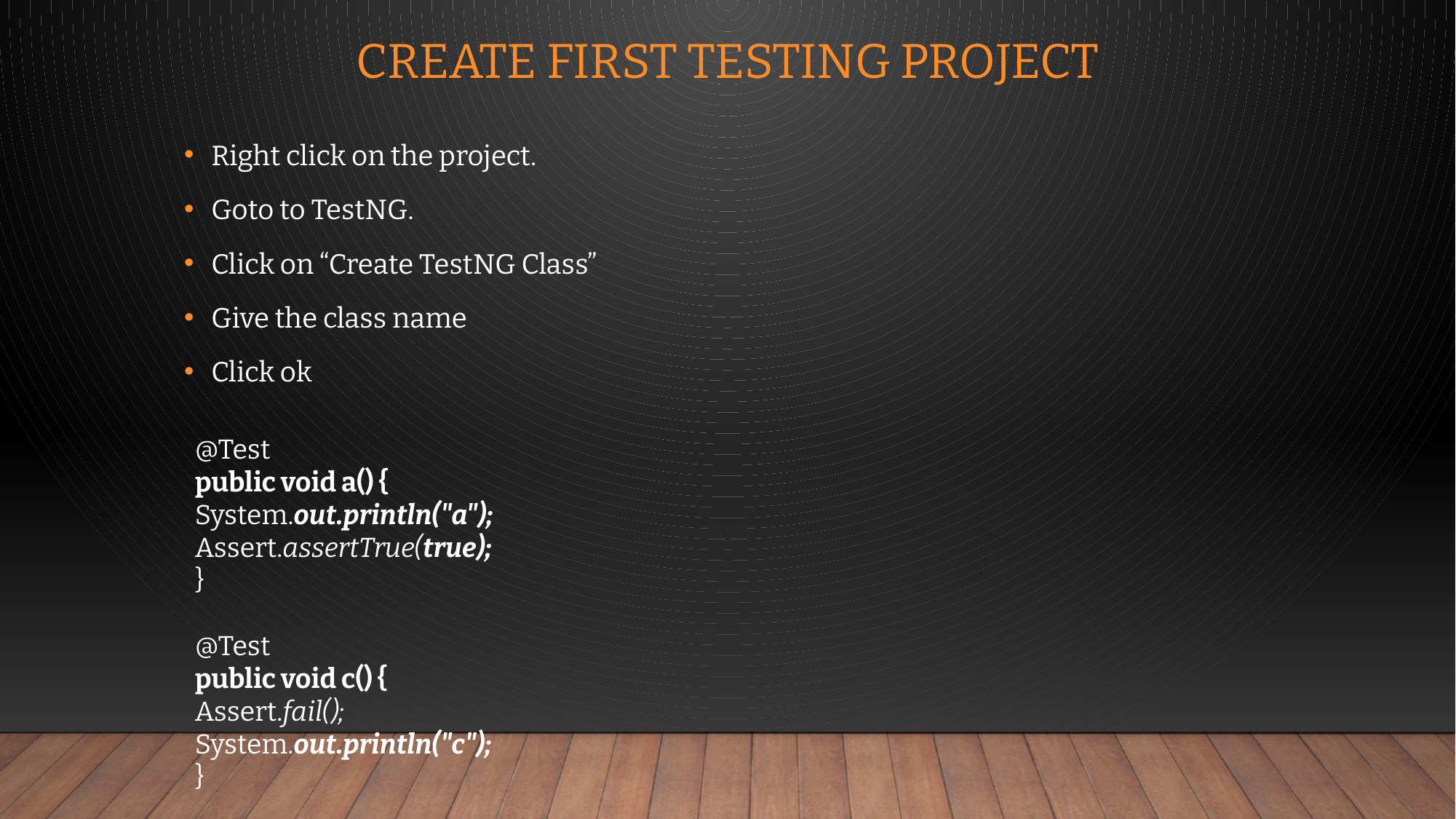

# Create first testing project
Right click on the project.
Goto to TestNG.
Click on “Create TestNG Class”
Give the class name
Click ok

  @Test
  public void a() {
  System.out.println("a");
  Assert.assertTrue(true);
  }

  @Test
  public void c() {
  Assert.fail();
  System.out.println("c");
  }